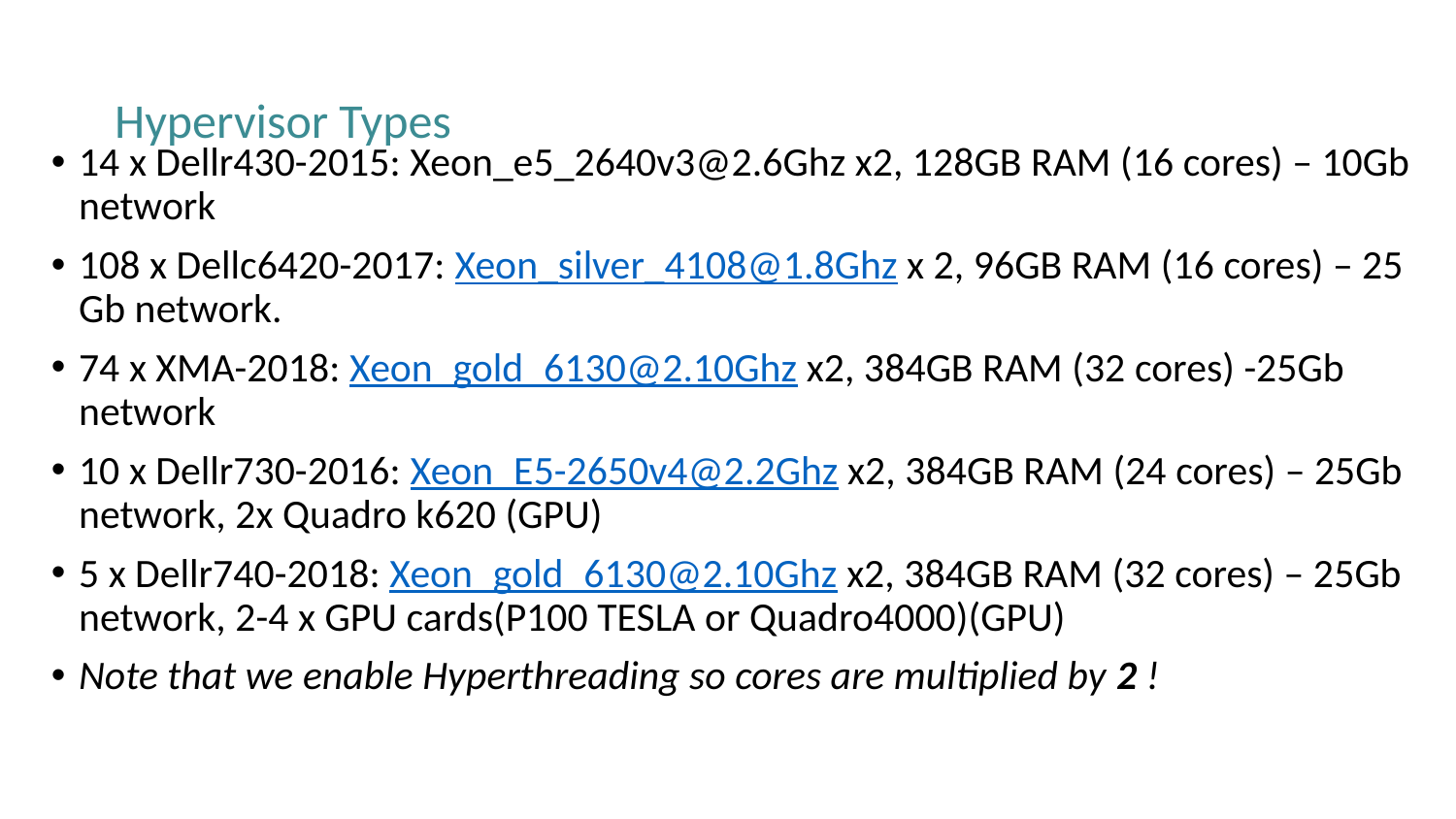

# Hypervisor Types
14 x Dellr430-2015: Xeon_e5_2640v3@2.6Ghz x2, 128GB RAM (16 cores) – 10Gb network
108 x Dellc6420-2017: Xeon_silver_4108@1.8Ghz x 2, 96GB RAM (16 cores) – 25 Gb network.
74 x XMA-2018: Xeon_gold_6130@2.10Ghz x2, 384GB RAM (32 cores) -25Gb network
10 x Dellr730-2016: Xeon_E5-2650v4@2.2Ghz x2, 384GB RAM (24 cores) – 25Gb network, 2x Quadro k620 (GPU)
5 x Dellr740-2018: Xeon_gold_6130@2.10Ghz x2, 384GB RAM (32 cores) – 25Gb network, 2-4 x GPU cards(P100 TESLA or Quadro4000)(GPU)
Note that we enable Hyperthreading so cores are multiplied by 2 !